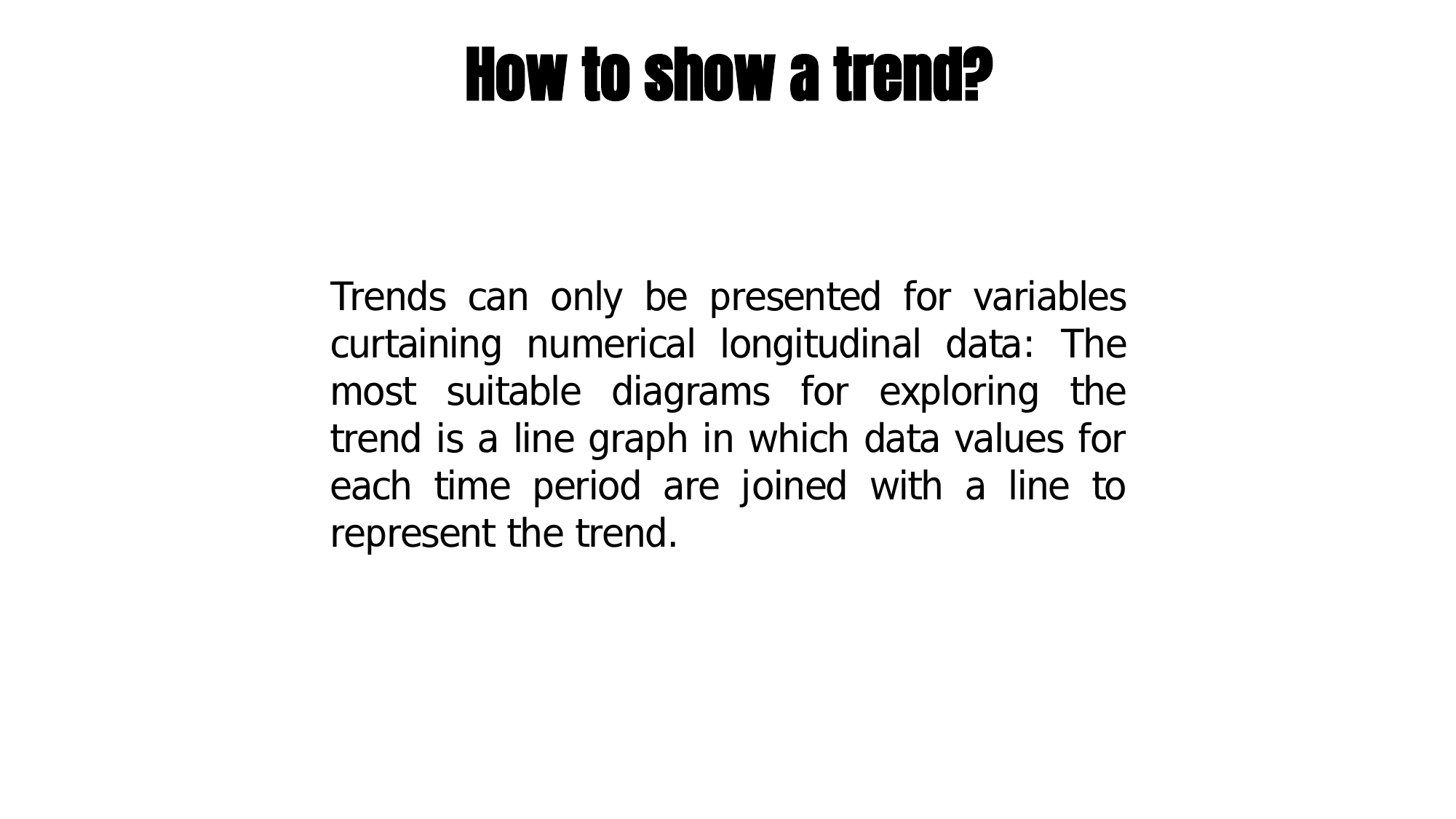

How to show a trend?
Trends can only be presented for variables curtaining numerical longitudinal data: The most suitable diagrams for exploring the trend is a line graph in which data values for each time period are joined with a line to represent the trend.